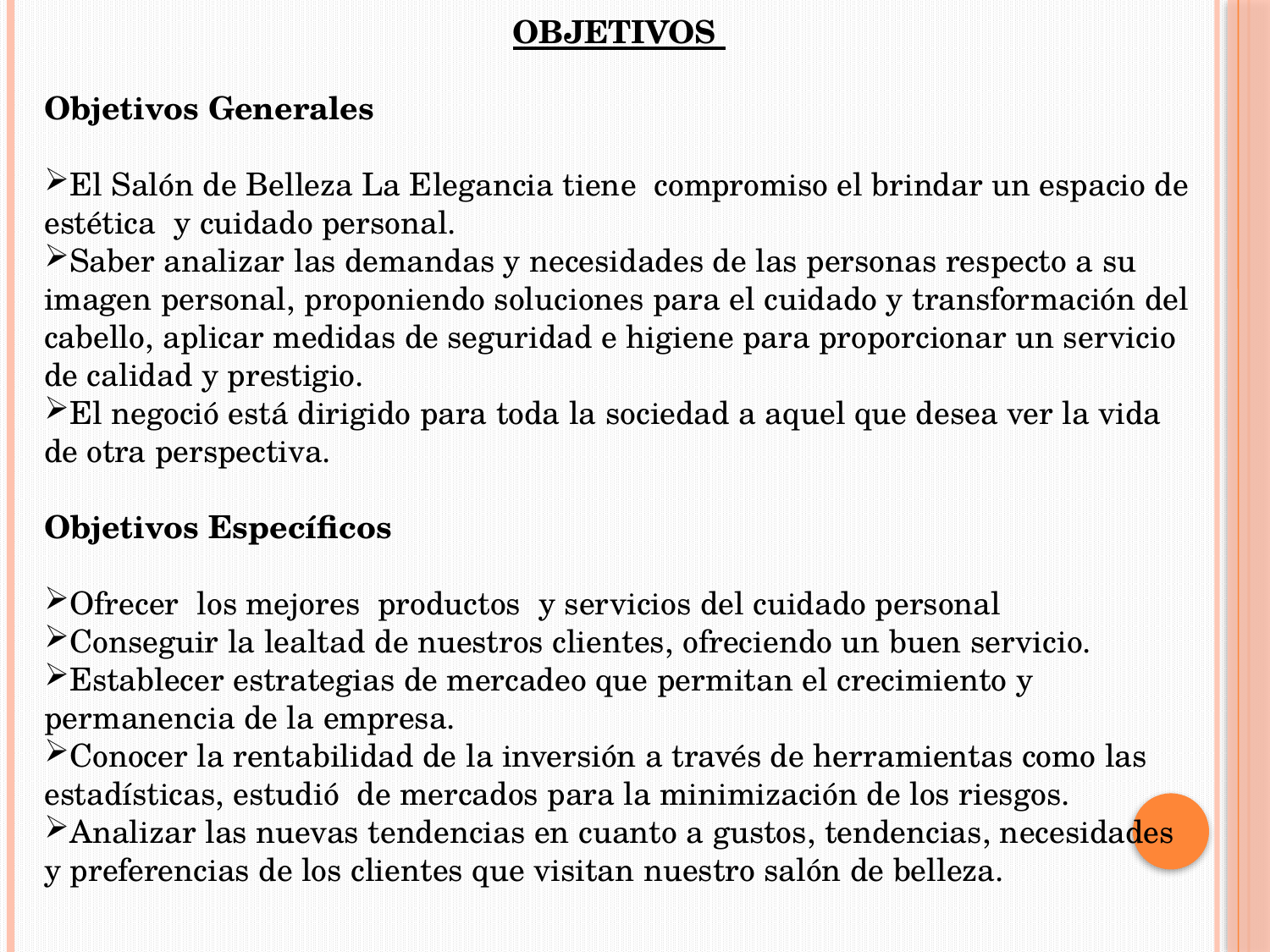

OBJETIVOS

Objetivos Generales

El Salón de Belleza La Elegancia tiene  compromiso el brindar un espacio de estética  y cuidado personal.
Saber analizar las demandas y necesidades de las personas respecto a su imagen personal, proponiendo soluciones para el cuidado y transformación del cabello, aplicar medidas de seguridad e higiene para proporcionar un servicio de calidad y prestigio.
El negoció está dirigido para toda la sociedad a aquel que desea ver la vida de otra perspectiva.

Objetivos Específicos

Ofrecer  los mejores  productos  y servicios del cuidado personal
Conseguir la lealtad de nuestros clientes, ofreciendo un buen servicio.
Establecer estrategias de mercadeo que permitan el crecimiento y permanencia de la empresa.
Conocer la rentabilidad de la inversión a través de herramientas como las estadísticas, estudió  de mercados para la minimización de los riesgos.
Analizar las nuevas tendencias en cuanto a gustos, tendencias, necesidades y preferencias de los clientes que visitan nuestro salón de belleza.